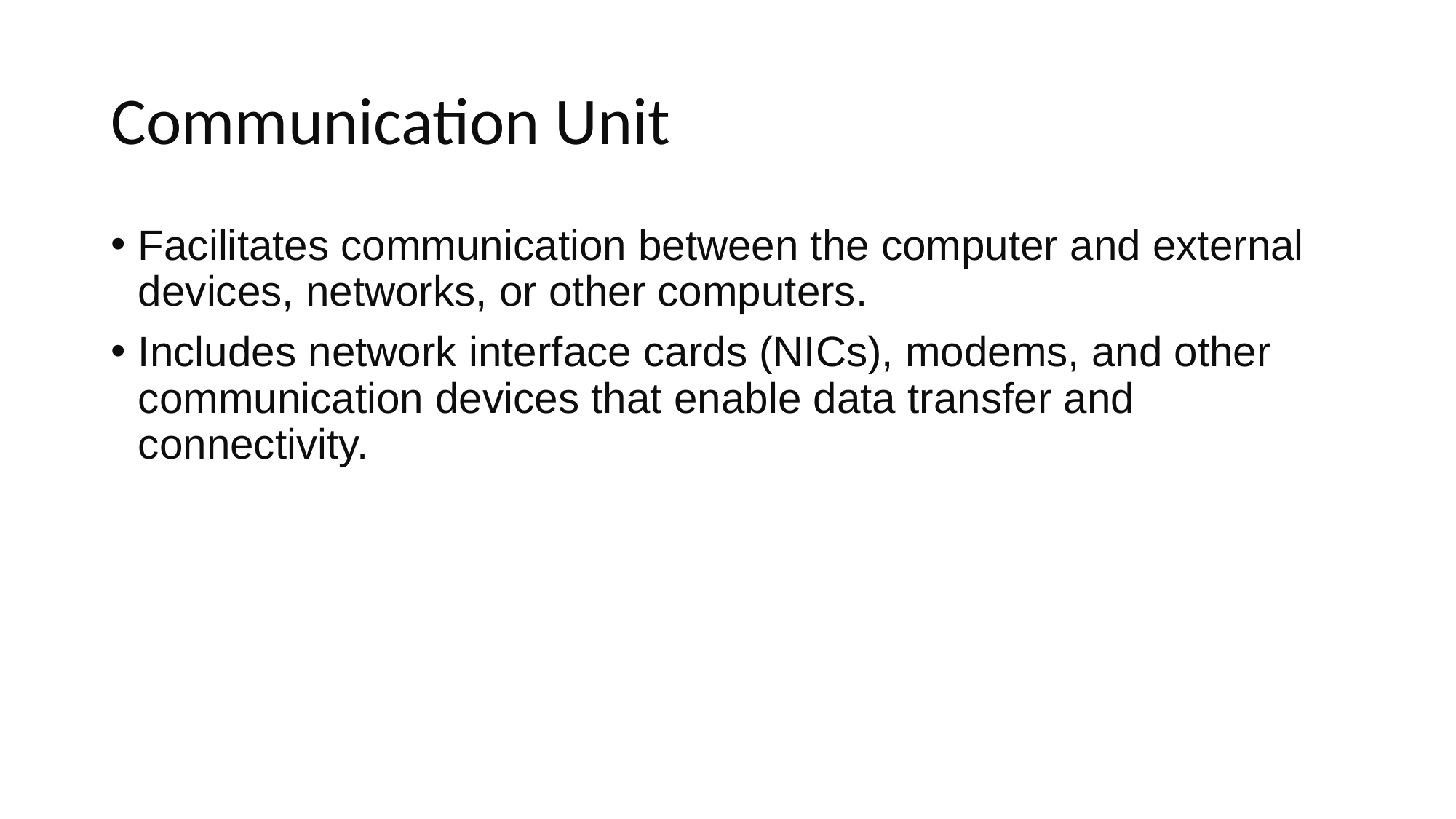

# Communication Unit
Facilitates communication between the computer and external devices, networks, or other computers.
Includes network interface cards (NICs), modems, and other communication devices that enable data transfer and connectivity.